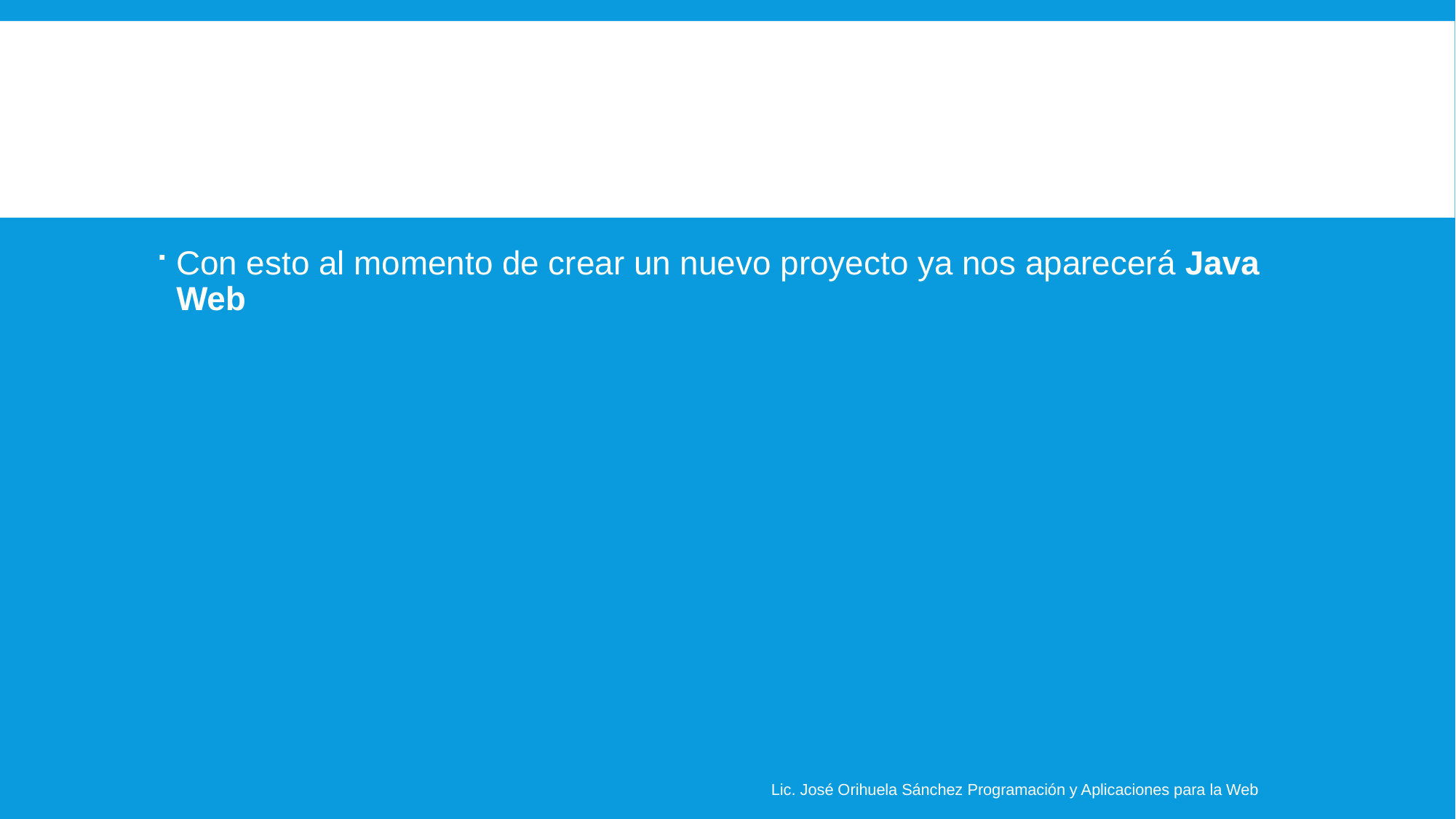

#
Con esto al momento de crear un nuevo proyecto ya nos aparecerá Java Web
Lic. José Orihuela Sánchez Programación y Aplicaciones para la Web